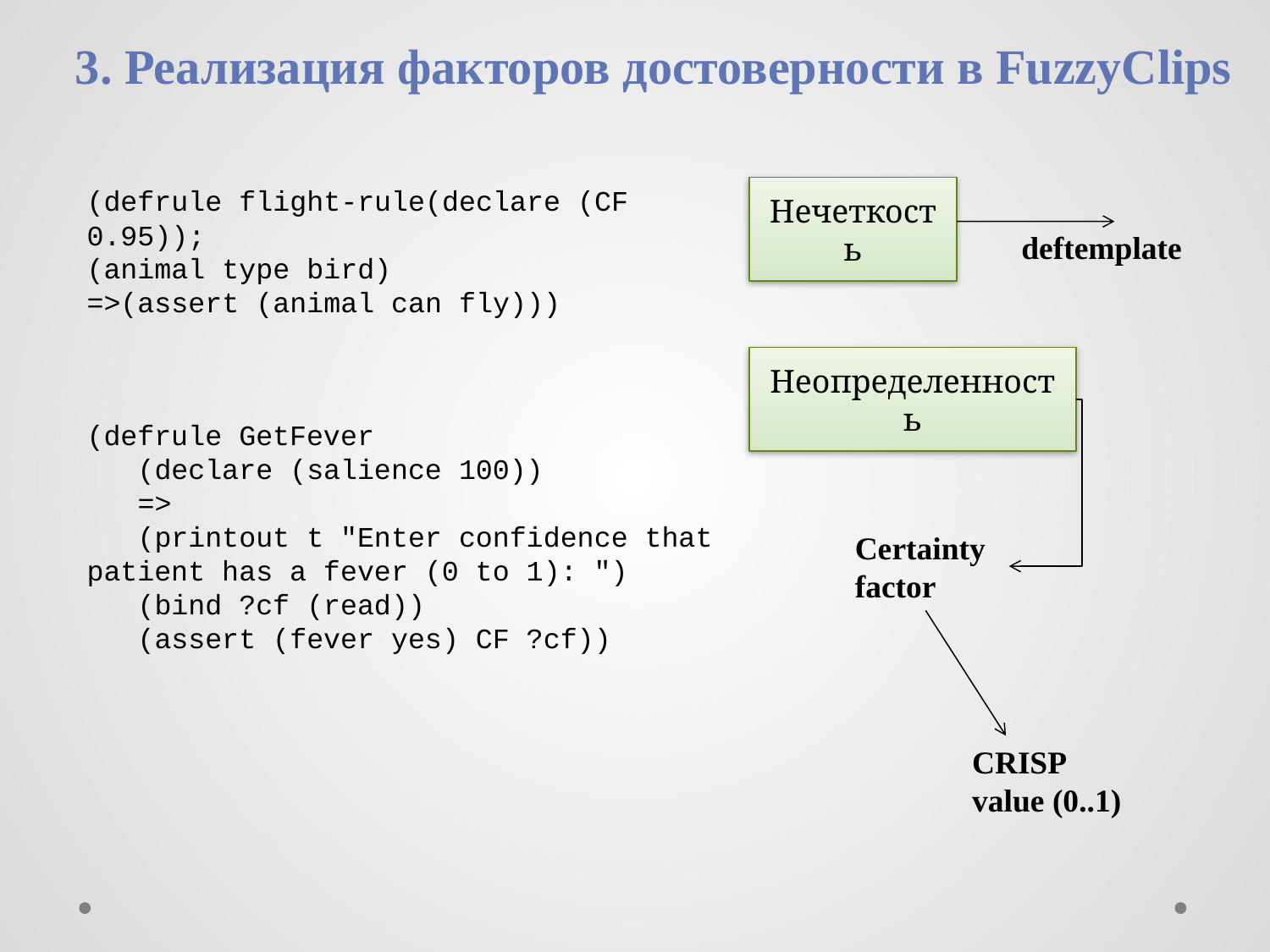

3. Реализация факторов достоверности в FuzzyClips
(defrule flight-rule(declare (CF 0.95));
(animal type bird)
=>(assert (animal can fly)))
Нечеткость
deftemplate
Неопределенность
(defrule GetFever
   (declare (salience 100))
   =>
   (printout t "Enter confidence that patient has a fever (0 to 1): ")
   (bind ?cf (read))
   (assert (fever yes) CF ?cf))
Certainty factor
CRISP value (0..1)
4